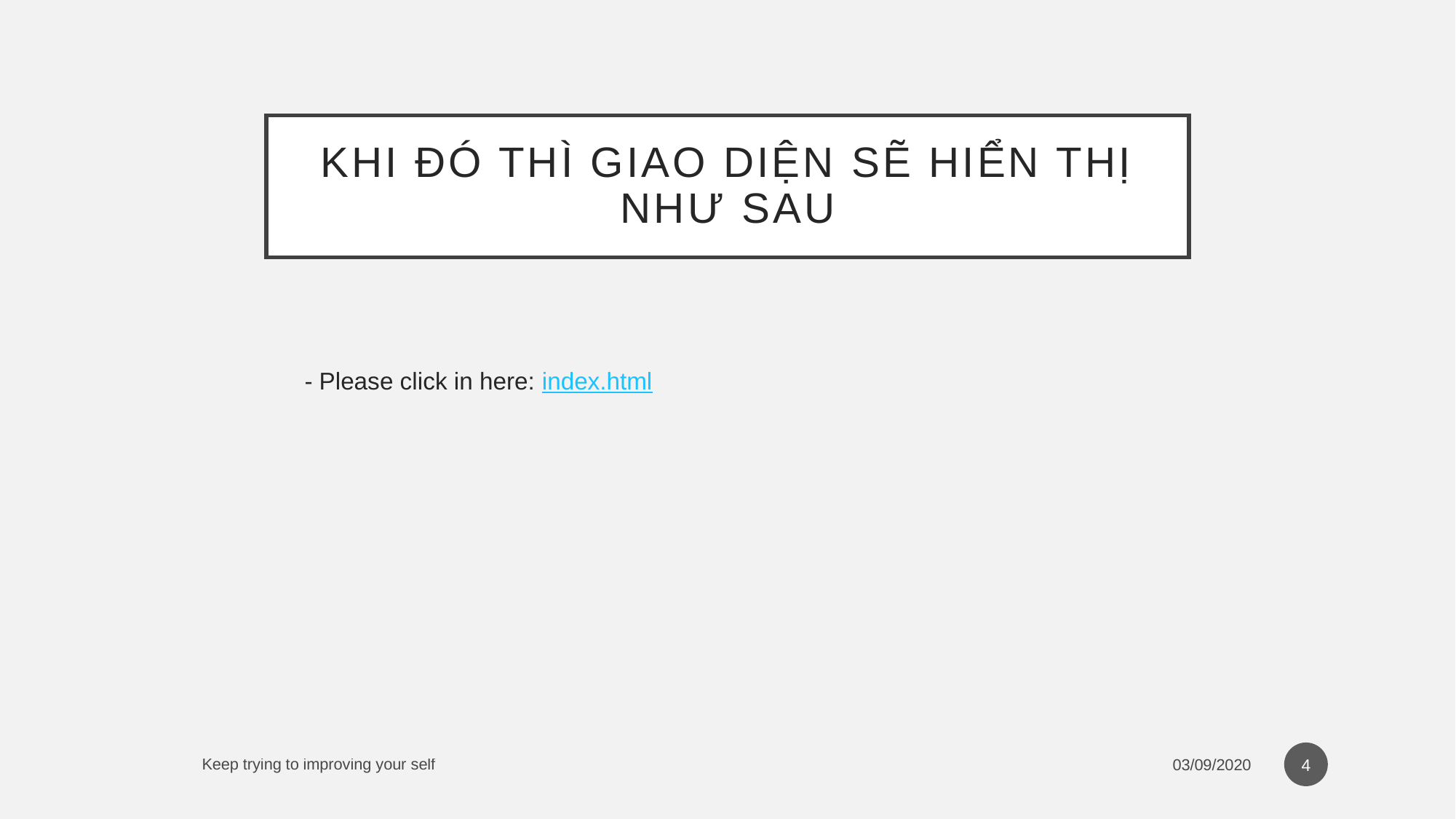

# Khi đó thì giao diện sẽ hiển thị như sau

- Please click in here: index.html

4
Keep trying to improving your self
03/09/2020